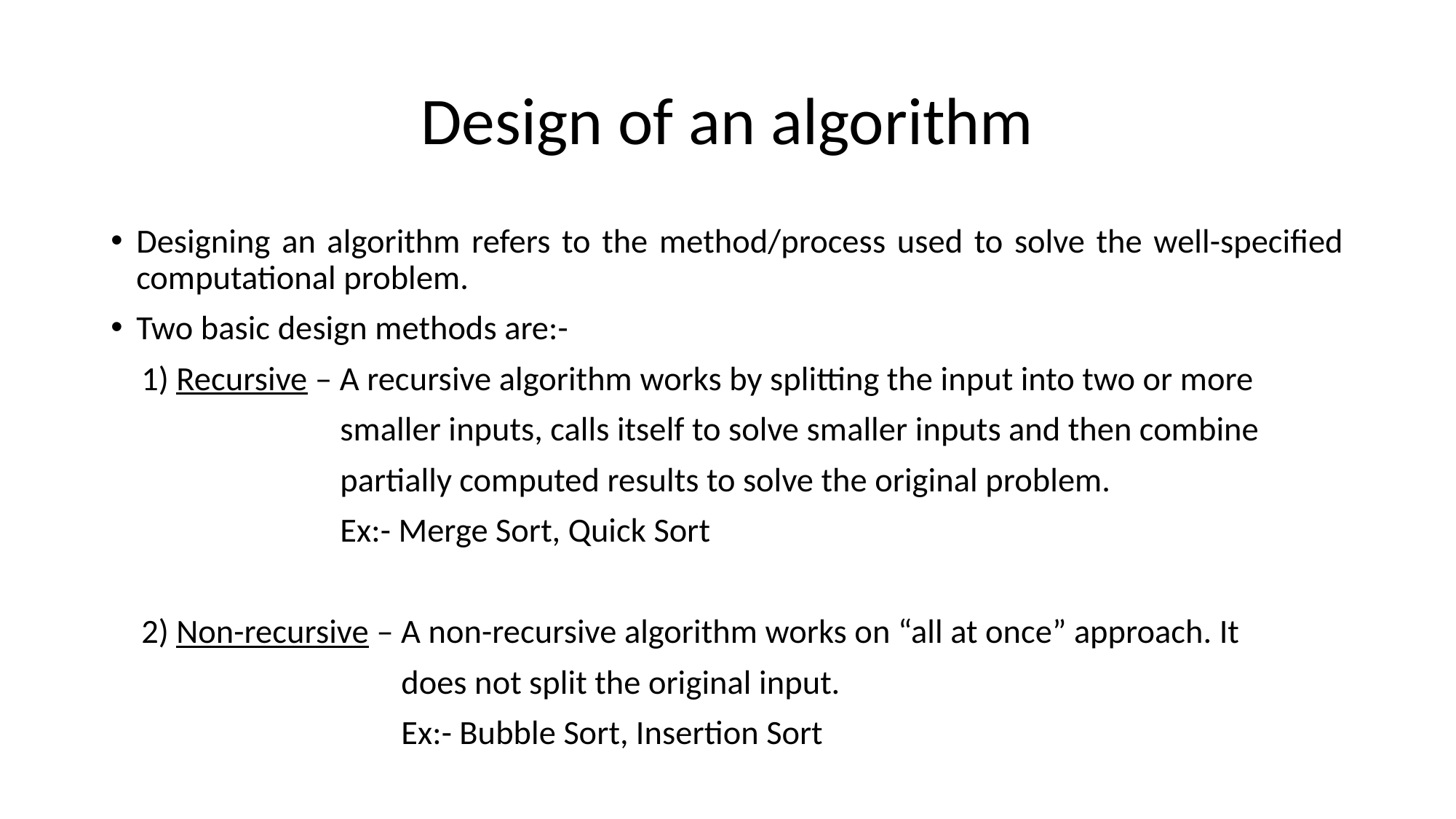

# Design of an algorithm
Designing an algorithm refers to the method/process used to solve the well-specified computational problem.
Two basic design methods are:-
    1) Recursive – A recursive algorithm works by splitting the input into two or more
                              smaller inputs, calls itself to solve smaller inputs and then combine
                              partially computed results to solve the original problem.
                              Ex:- Merge Sort, Quick Sort

    2) Non-recursive – A non-recursive algorithm works on “all at once” approach. It
                                      does not split the original input.
                                      Ex:- Bubble Sort, Insertion Sort